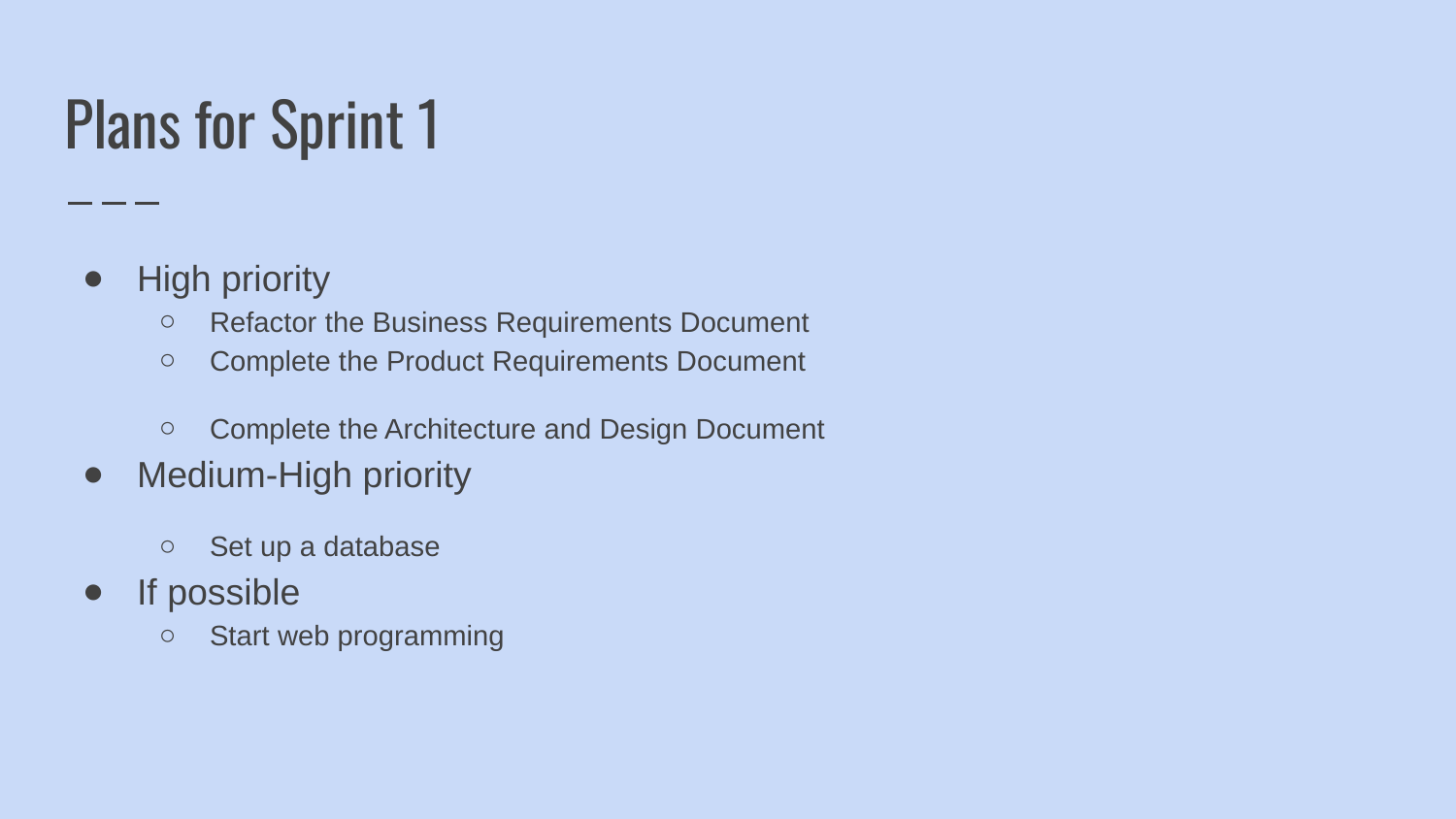

# Plans for Sprint 1
High priority
Refactor the Business Requirements Document
Complete the Product Requirements Document
Complete the Architecture and Design Document
Medium-High priority
Set up a database
If possible
Start web programming